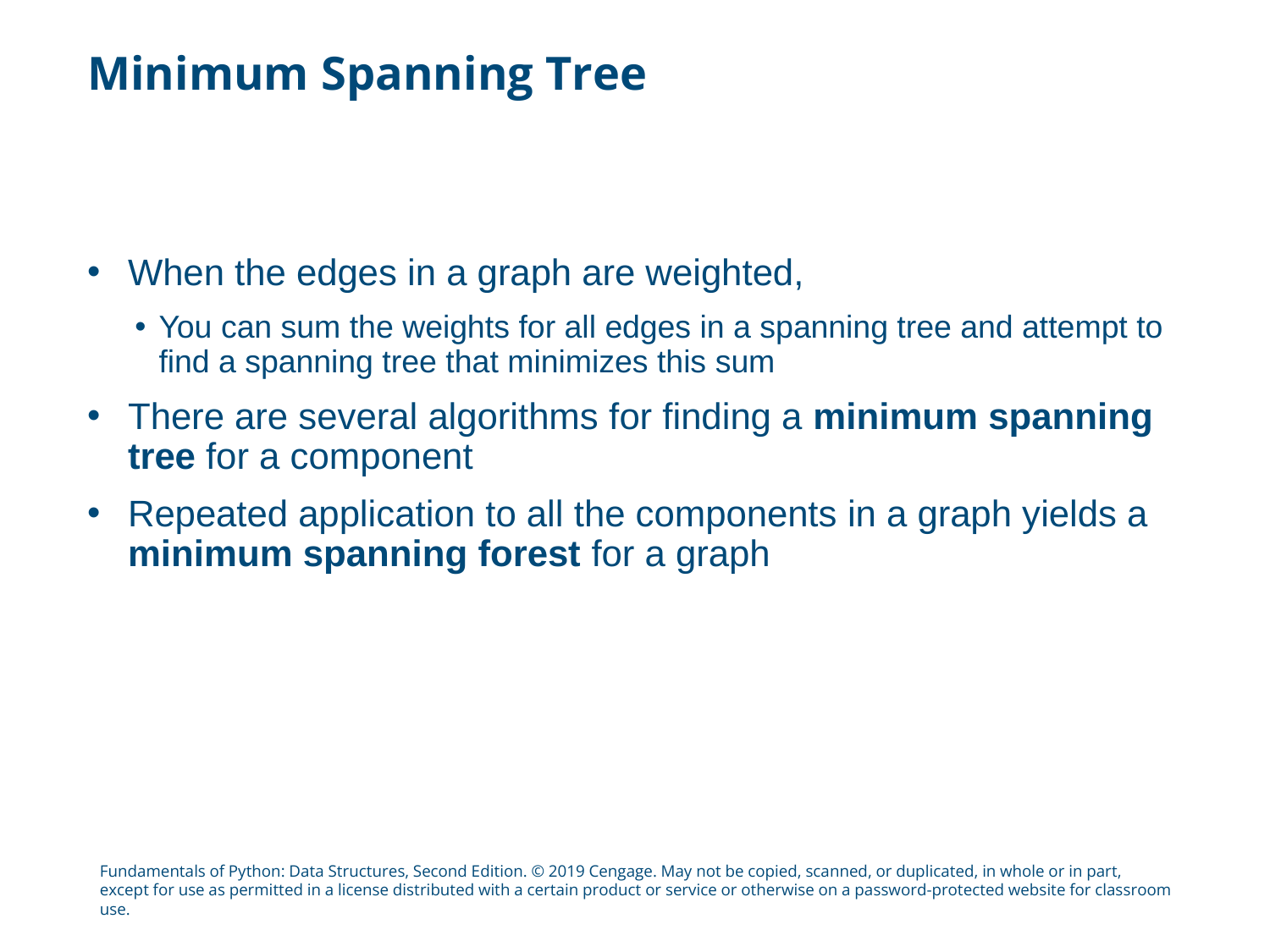

# Minimum Spanning Tree
When the edges in a graph are weighted,
You can sum the weights for all edges in a spanning tree and attempt to find a spanning tree that minimizes this sum
There are several algorithms for finding a minimum spanning tree for a component
Repeated application to all the components in a graph yields a minimum spanning forest for a graph
Fundamentals of Python: Data Structures, Second Edition. © 2019 Cengage. May not be copied, scanned, or duplicated, in whole or in part, except for use as permitted in a license distributed with a certain product or service or otherwise on a password-protected website for classroom use.